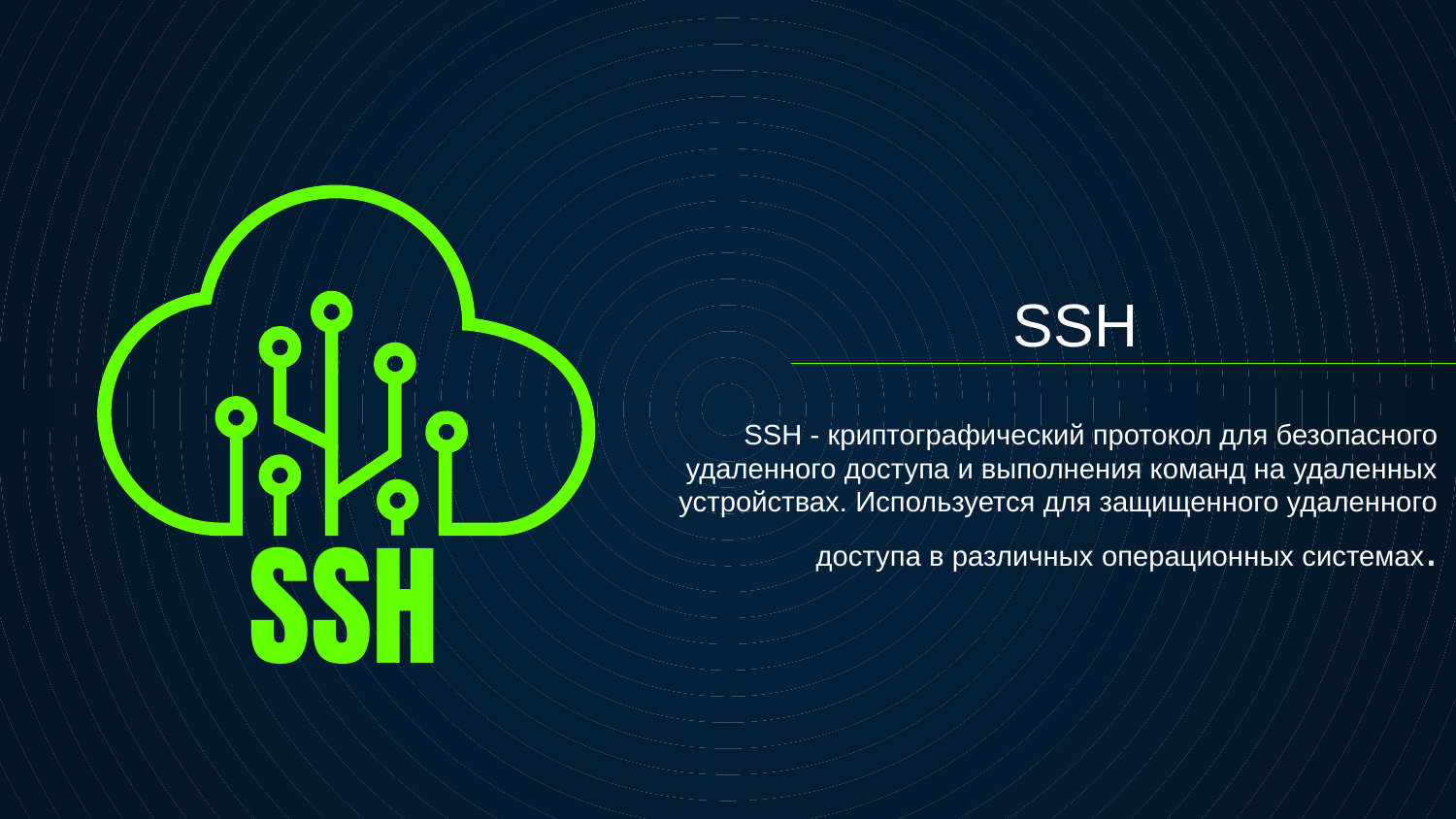

# SSH
SSH - криптографический протокол для безопасного удаленного доступа и выполнения команд на удаленных устройствах. Используется для защищенного удаленного доступа в различных операционных системах.
SSH